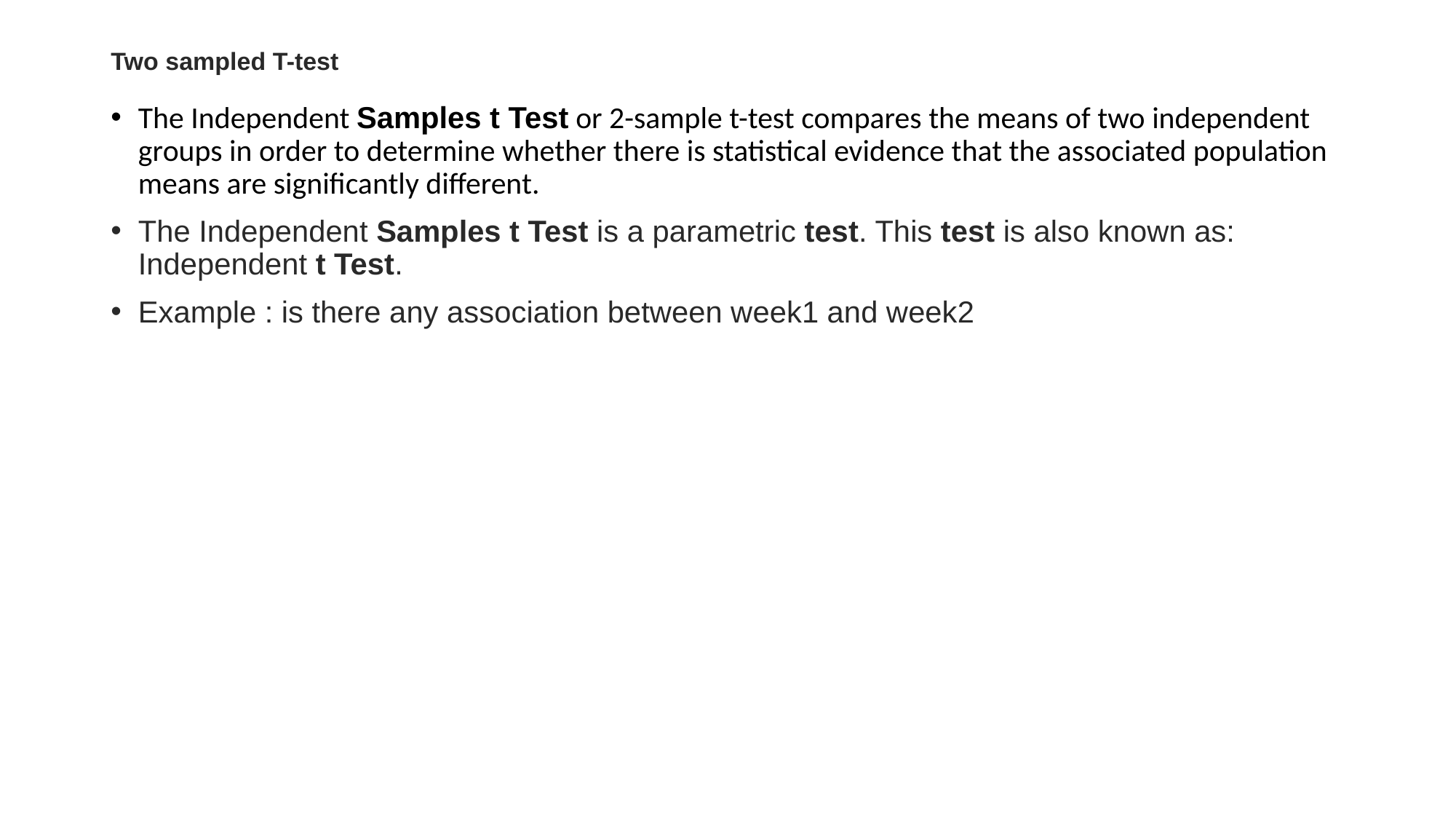

# Two sampled T-test
The Independent Samples t Test or 2-sample t-test compares the means of two independent groups in order to determine whether there is statistical evidence that the associated population means are significantly different.
The Independent Samples t Test is a parametric test. This test is also known as: Independent t Test.
Example : is there any association between week1 and week2